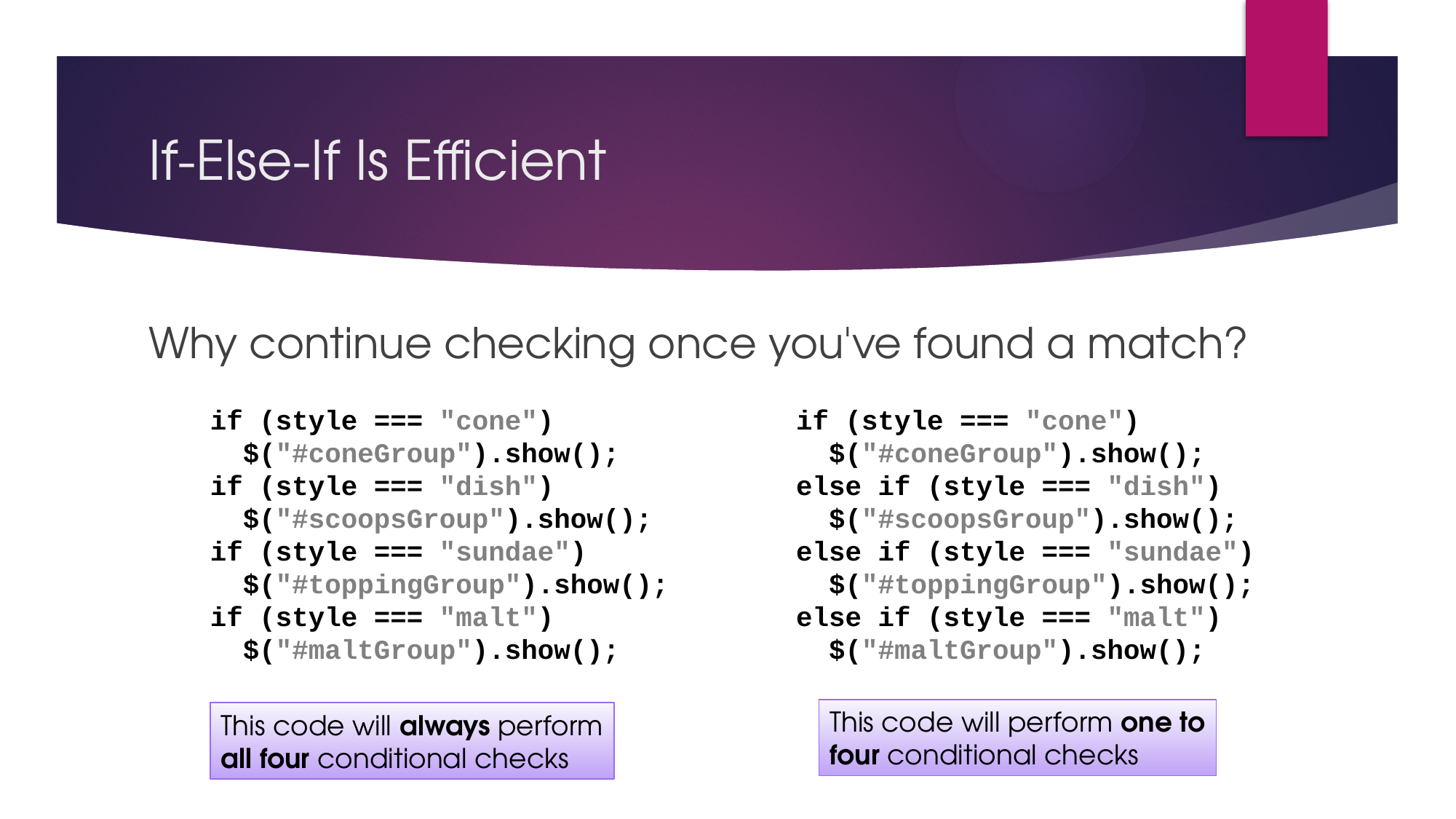

# If-Else-If Is Efficient
Why continue checking once you've found a match?
if (style === "cone")
  $("#coneGroup").show();
else if (style === "dish")
  $("#scoopsGroup").show();
else if (style === "sundae")
  $("#toppingGroup").show();
else if (style === "malt")
  $("#maltGroup").show();
if (style === "cone")
  $("#coneGroup").show();
if (style === "dish")
  $("#scoopsGroup").show();
if (style === "sundae")
  $("#toppingGroup").show();
if (style === "malt")
  $("#maltGroup").show();
This code will perform one to
four conditional checks
This code will always perform
all four conditional checks